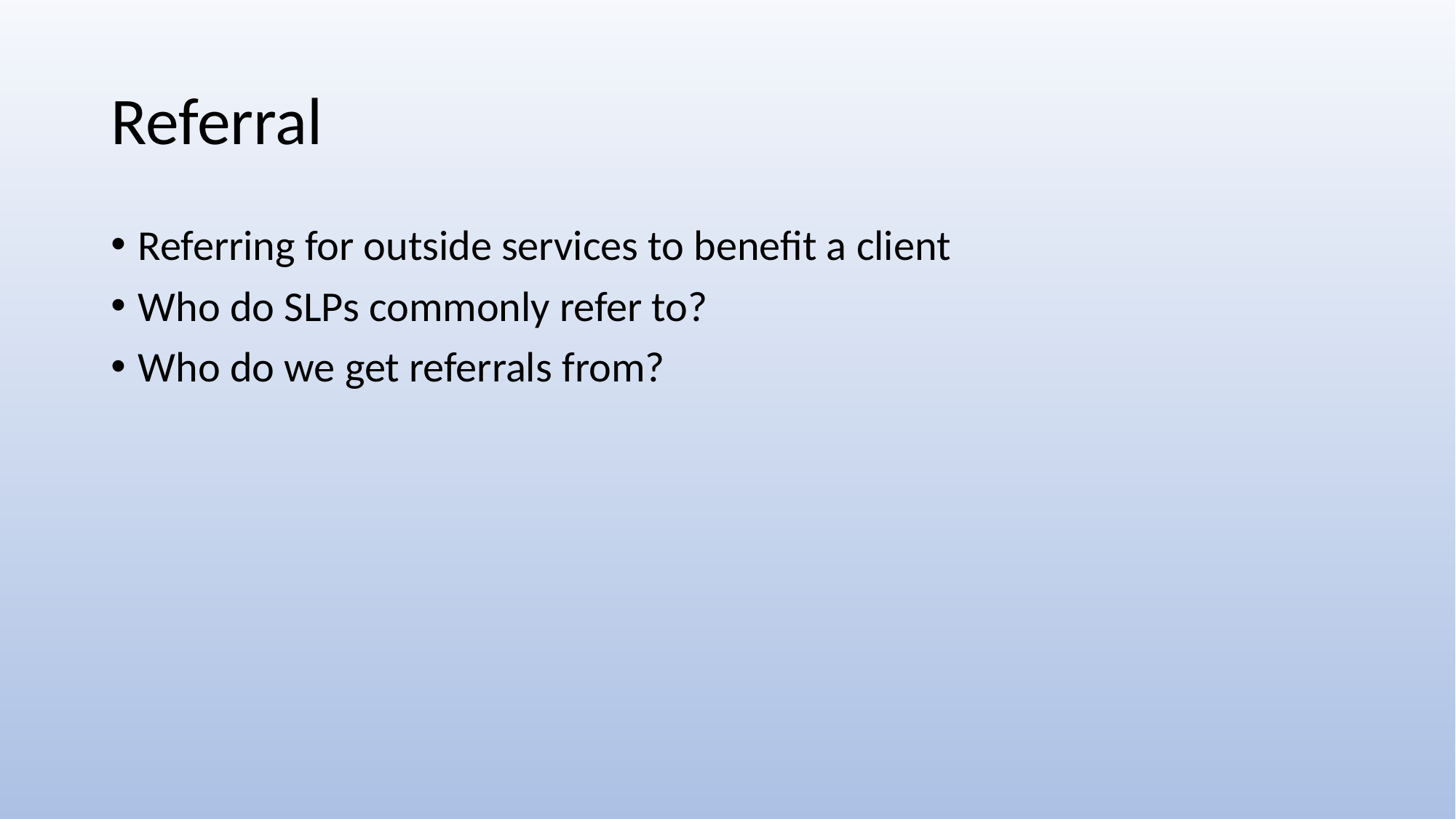

# Referral
Referring for outside services to benefit a client
Who do SLPs commonly refer to?
Who do we get referrals from?